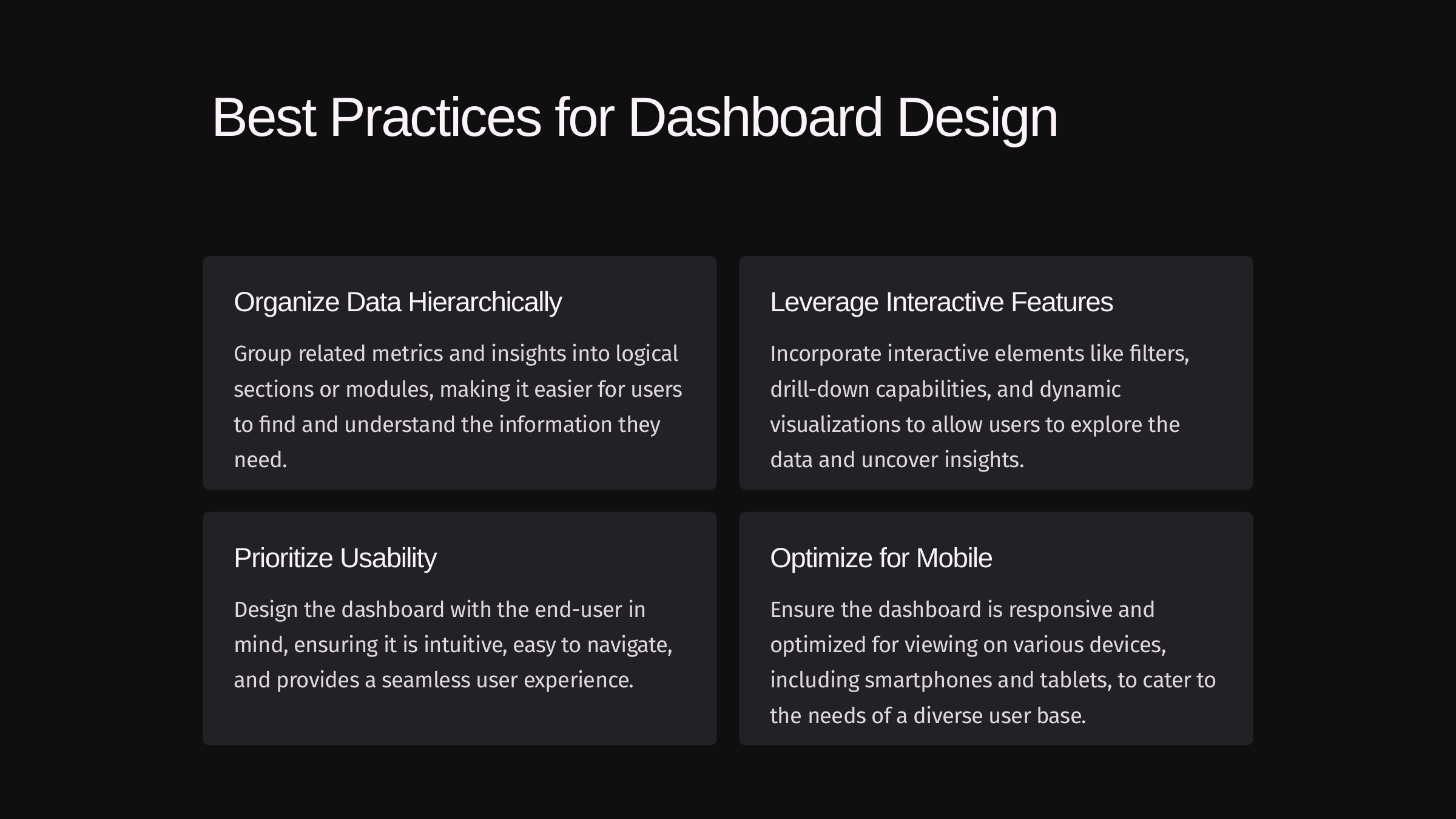

Best Practices for Dashboard Design

Organize Data Hierarchically
Leverage Interactive Features
Group related metrics and insights into logical sections or modules, making it easier for users to find and understand the information they need.
Incorporate interactive elements like filters, drill-down capabilities, and dynamic visualizations to allow users to explore the data and uncover insights.

Prioritize Usability
Optimize for Mobile
Design the dashboard with the end-user in mind, ensuring it is intuitive, easy to navigate, and provides a seamless user experience.
Ensure the dashboard is responsive and optimized for viewing on various devices, including smartphones and tablets, to cater to the needs of a diverse user base.